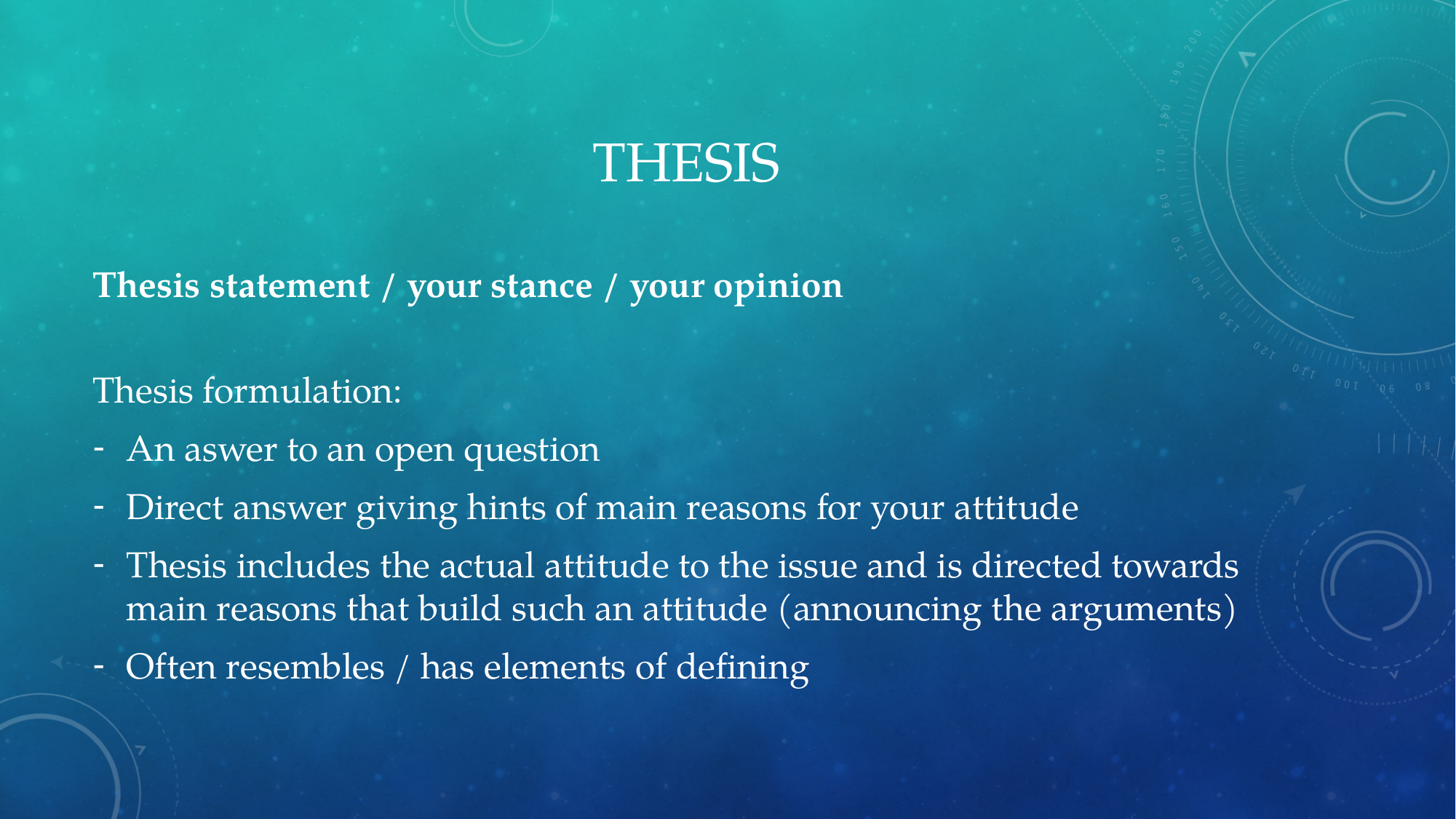

# thesis
Thesis statement / your stance / your opinion

Thesis formulation:
An aswer to an open question
Direct answer giving hints of main reasons for your attitude
Thesis includes the actual attitude to the issue and is directed towards main reasons that build such an attitude (announcing the arguments)
Often resembles / has elements of defining